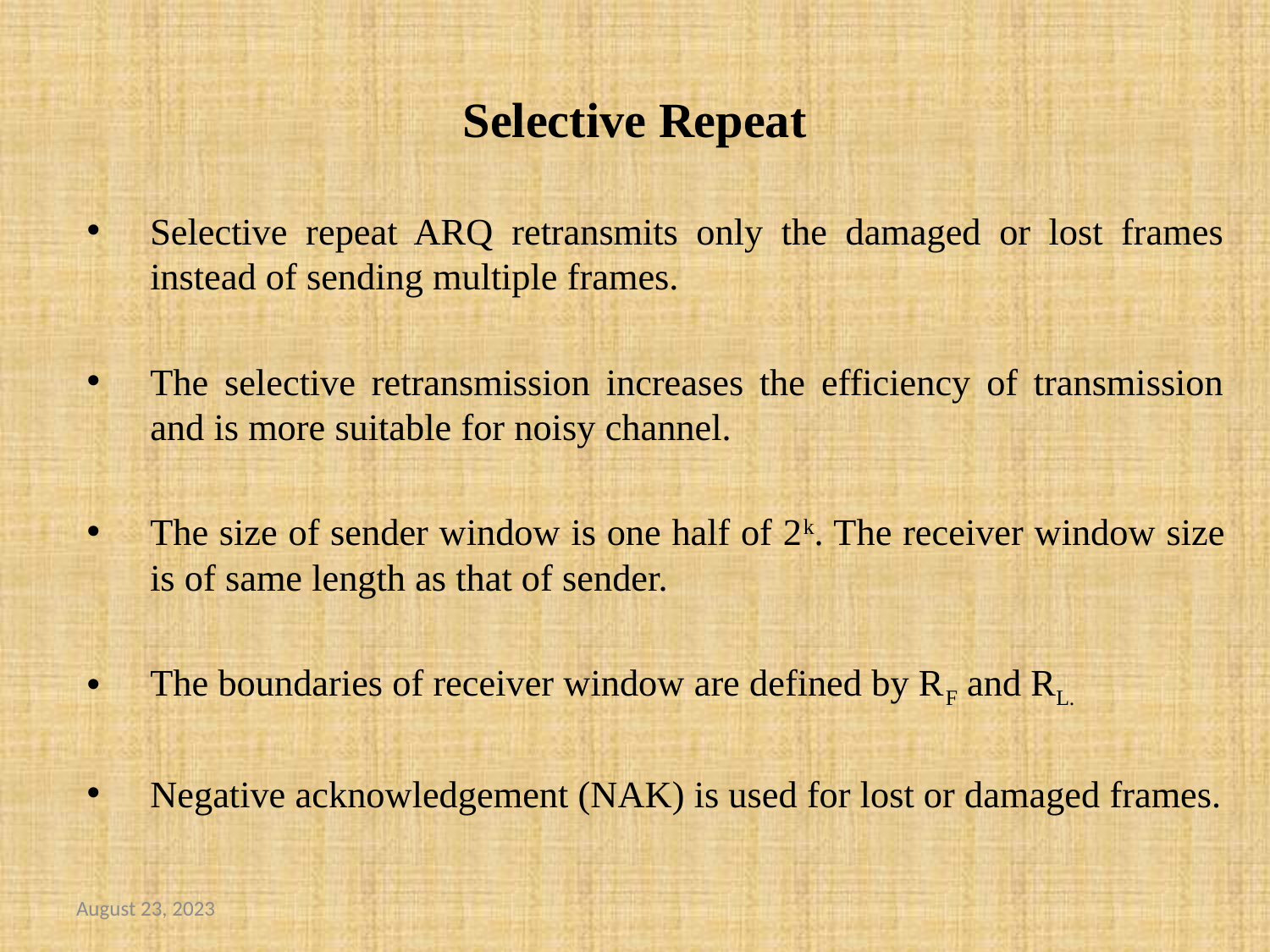

# Selective Repeat
Selective repeat ARQ retransmits only the damaged or lost frames instead of sending multiple frames.

The selective retransmission increases the efficiency of transmission and is more suitable for noisy channel.

The size of sender window is one half of 2k. The receiver window size is of same length as that of sender.

The boundaries of receiver window are defined by RF and RL.

Negative acknowledgement (NAK) is used for lost or damaged frames.

August 23, 2023